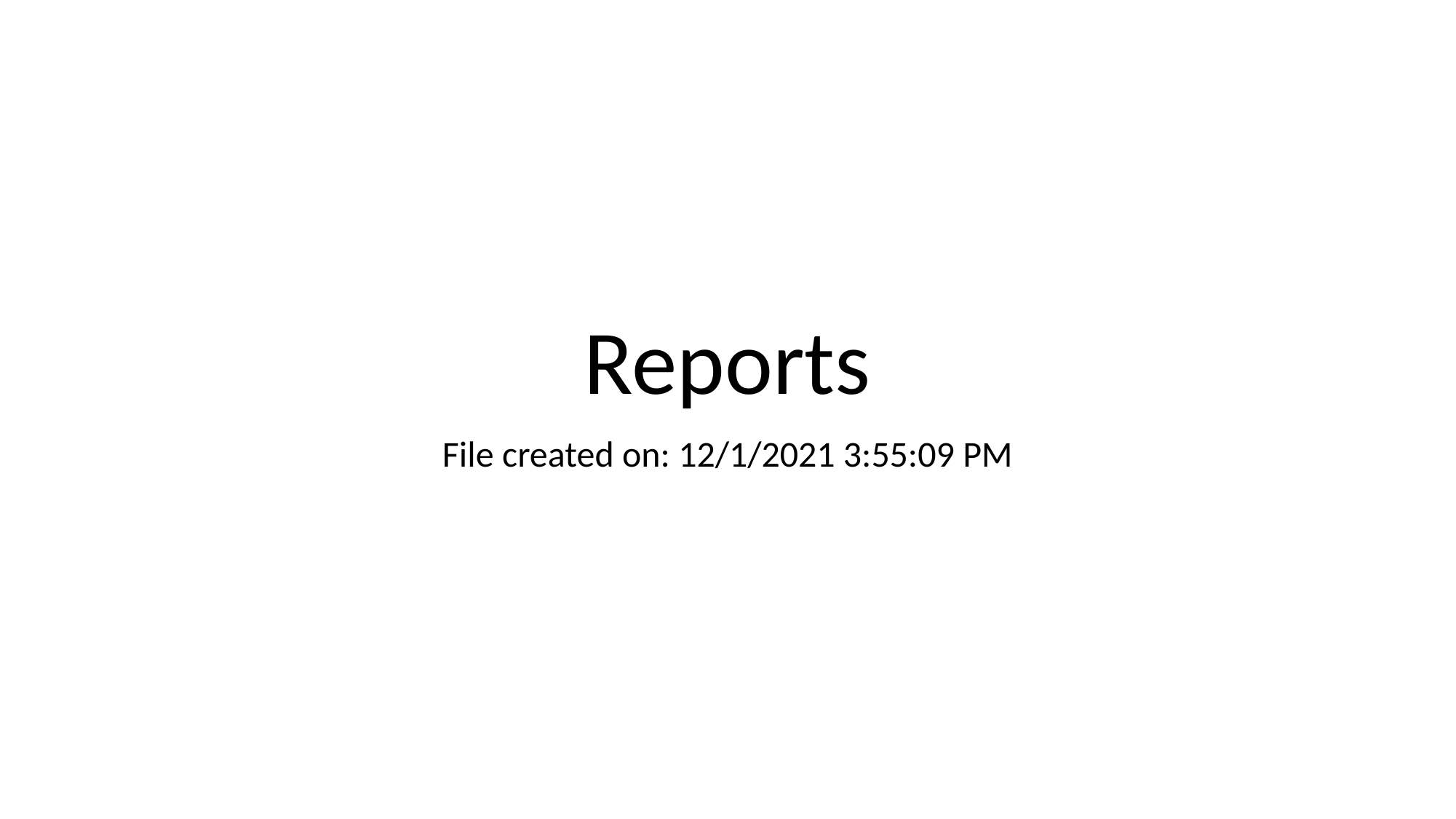

# Reports
File created on: 12/1/2021 3:55:09 PM